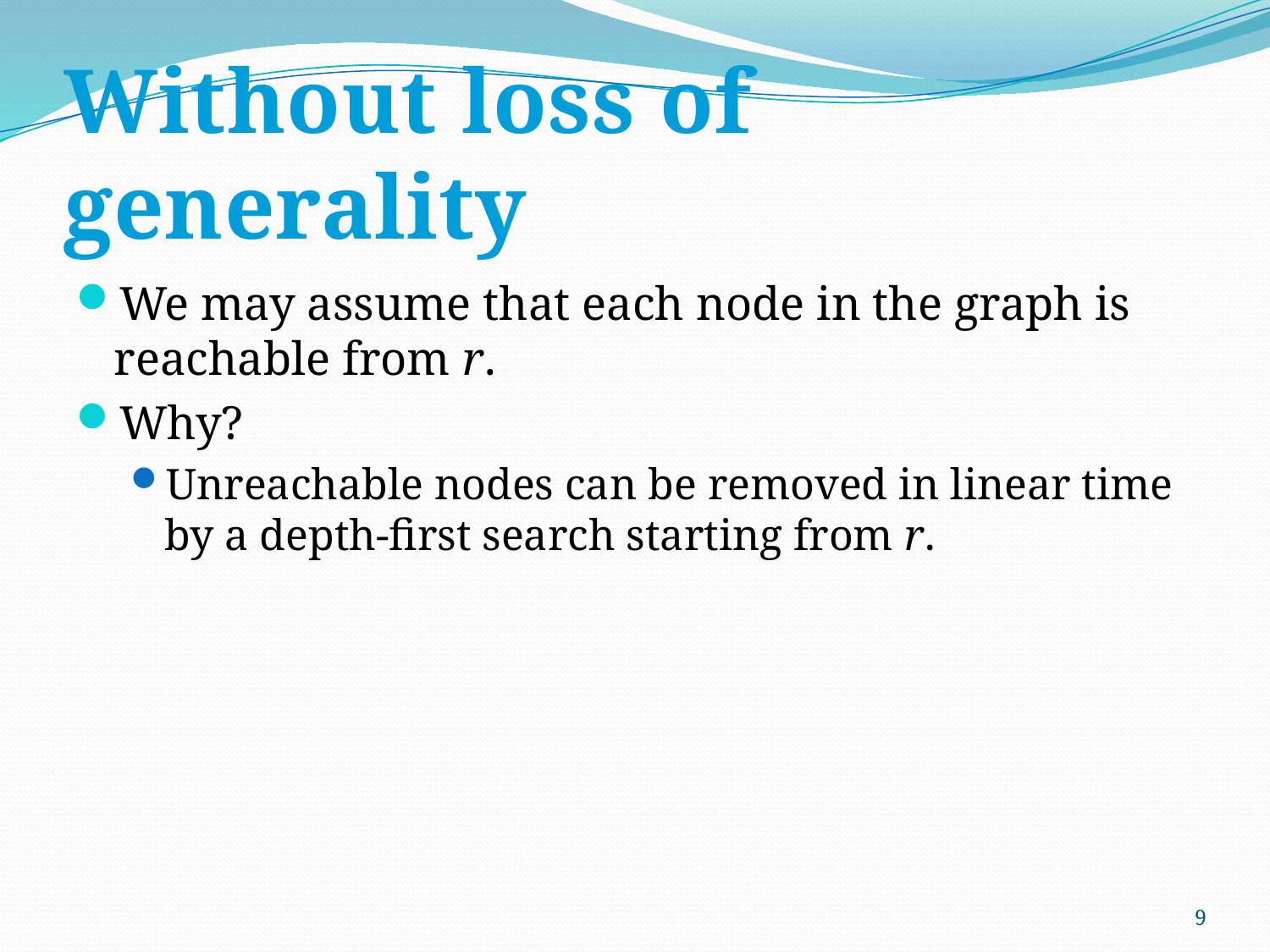

# Without loss of generality
We may assume that each node in the graph is reachable from r.
Why?
Unreachable nodes can be removed in linear time by a depth-first search starting from r.
9